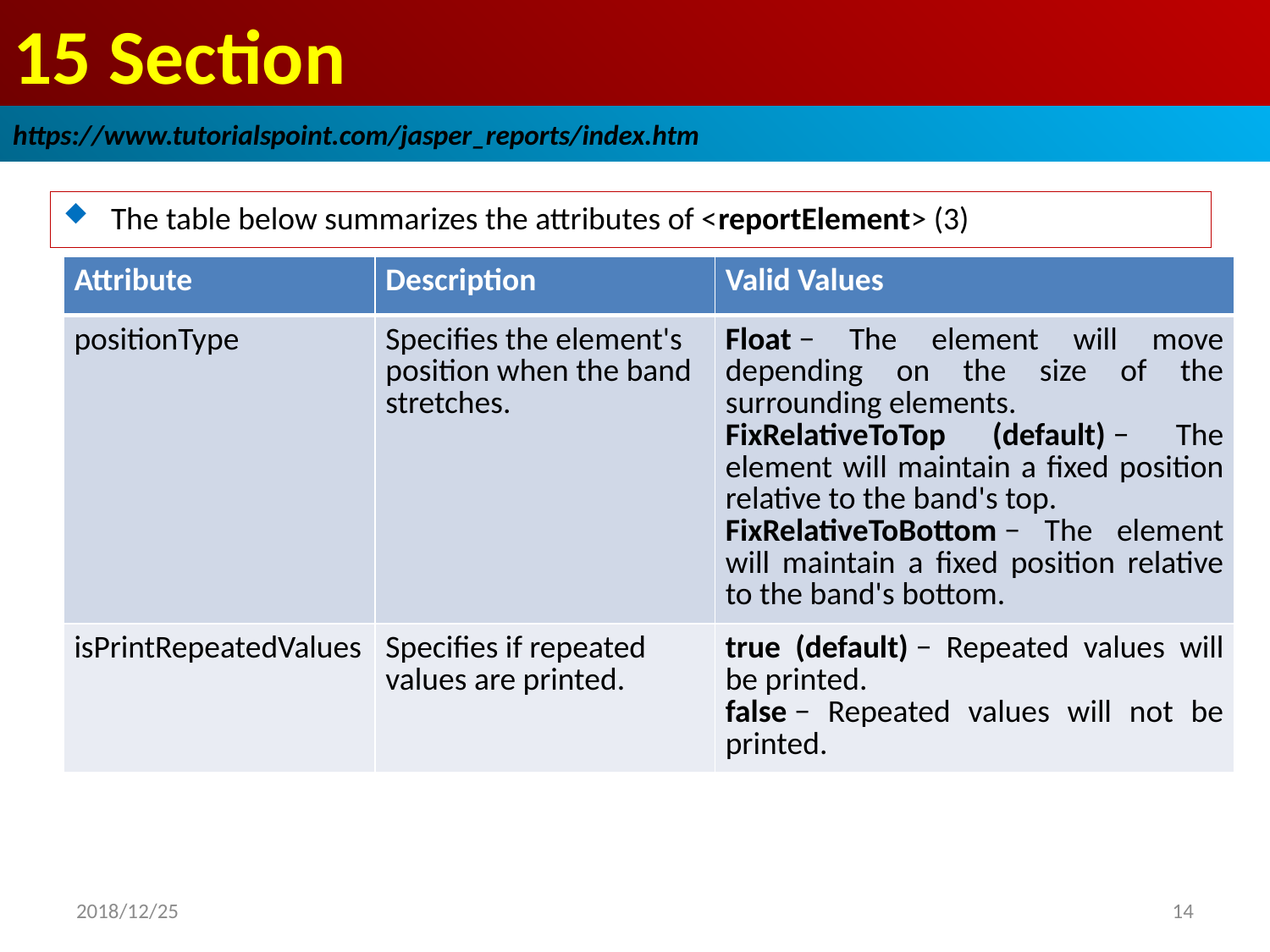

# 15 Section
https://www.tutorialspoint.com/jasper_reports/index.htm
The table below summarizes the attributes of <reportElement> (3)
| Attribute | Description | Valid Values |
| --- | --- | --- |
| positionType | Specifies the element's position when the band stretches. | Float − The element will move depending on the size of the surrounding elements. FixRelativeToTop (default) − The element will maintain a fixed position relative to the band's top. FixRelativeToBottom − The element will maintain a fixed position relative to the band's bottom. |
| isPrintRepeatedValues | Specifies if repeated values are printed. | true (default) − Repeated values will be printed. false − Repeated values will not be printed. |
2018/12/25
14